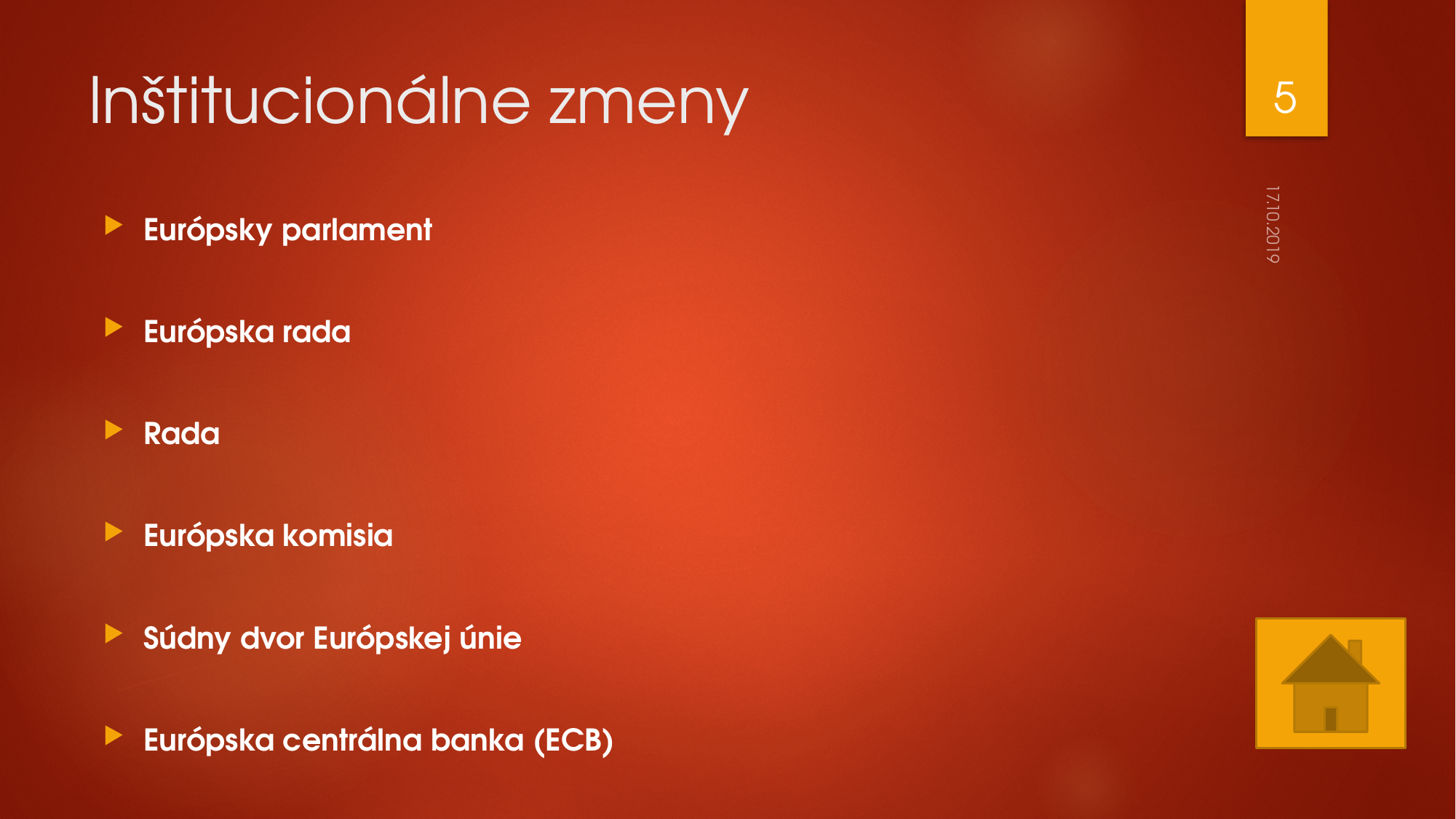

5
# Inštitucionálne zmeny
Európsky parlament

Európska rada

Rada

Európska komisia

Súdny dvor Európskej únie

Európska centrálna banka (ECB)

17.10.2019